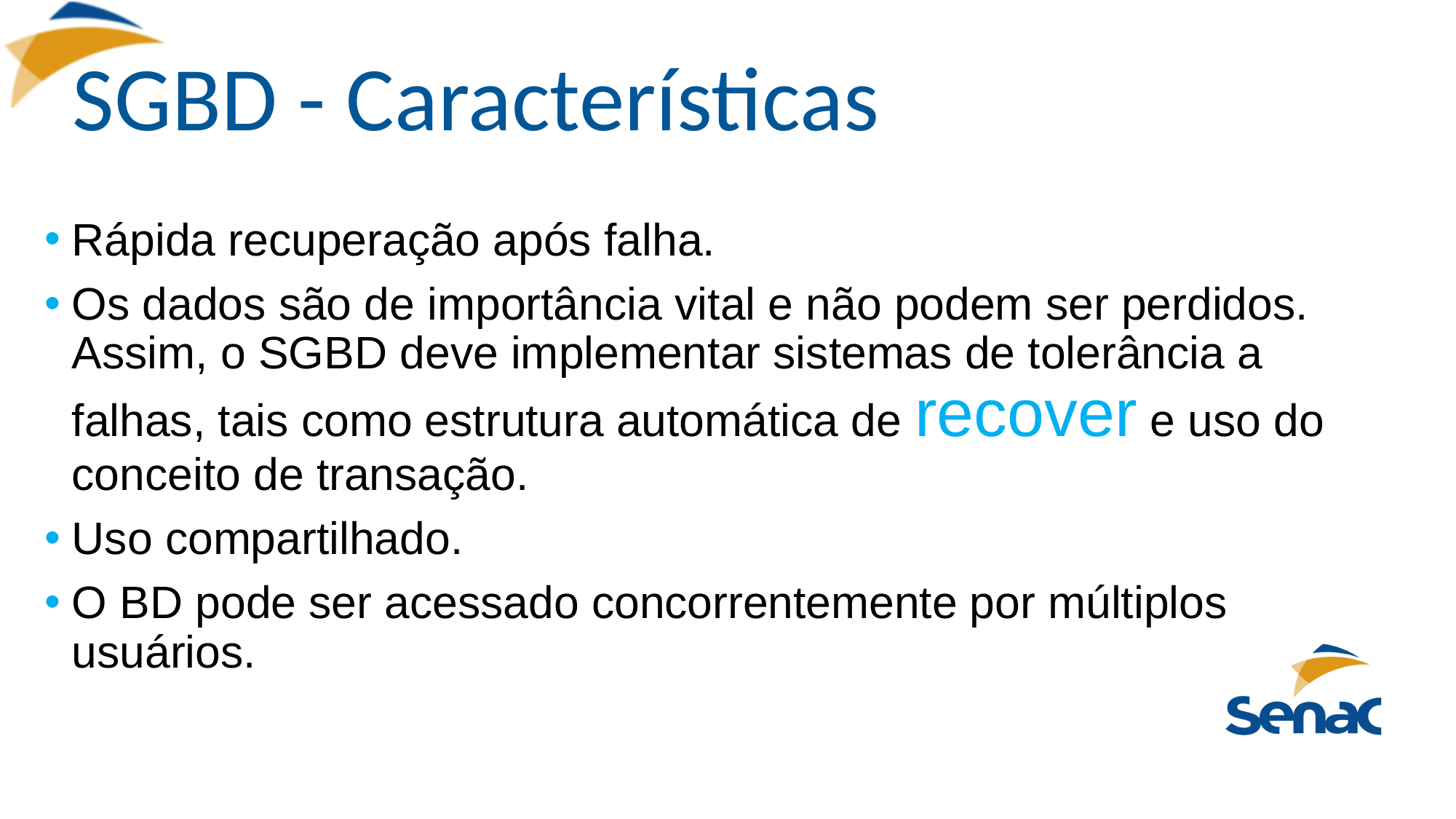

# SGBD - Características
Rápida recuperação após falha.
Os dados são de importância vital e não podem ser perdidos. Assim, o SGBD deve implementar sistemas de tolerância a falhas, tais como estrutura automática de recover e uso do conceito de transação.
Uso compartilhado.
O BD pode ser acessado concorrentemente por múltiplos usuários.